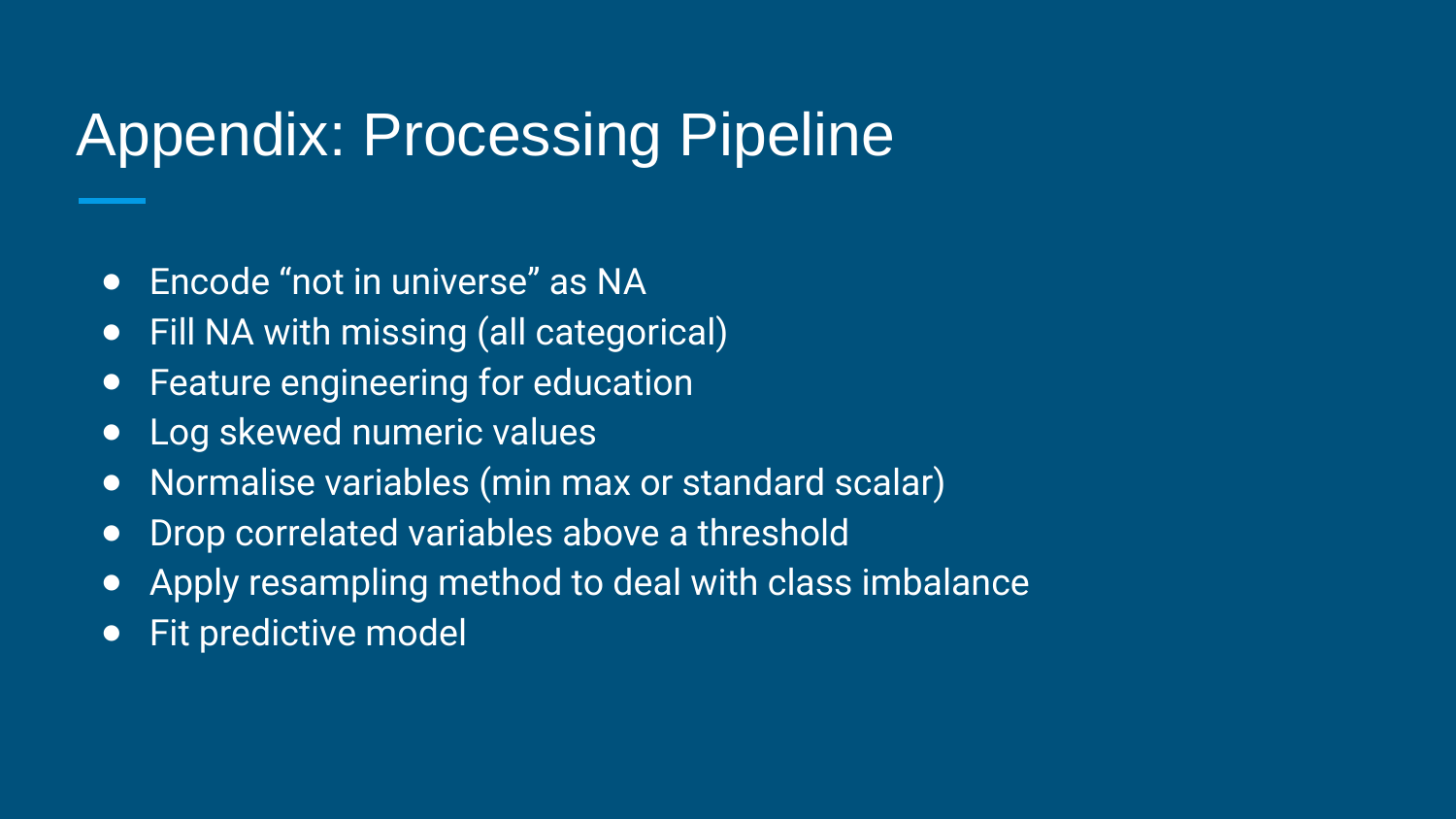

# Appendix: Processing Pipeline
Encode “not in universe” as NA
Fill NA with missing (all categorical)
Feature engineering for education
Log skewed numeric values
Normalise variables (min max or standard scalar)
Drop correlated variables above a threshold
Apply resampling method to deal with class imbalance
Fit predictive model